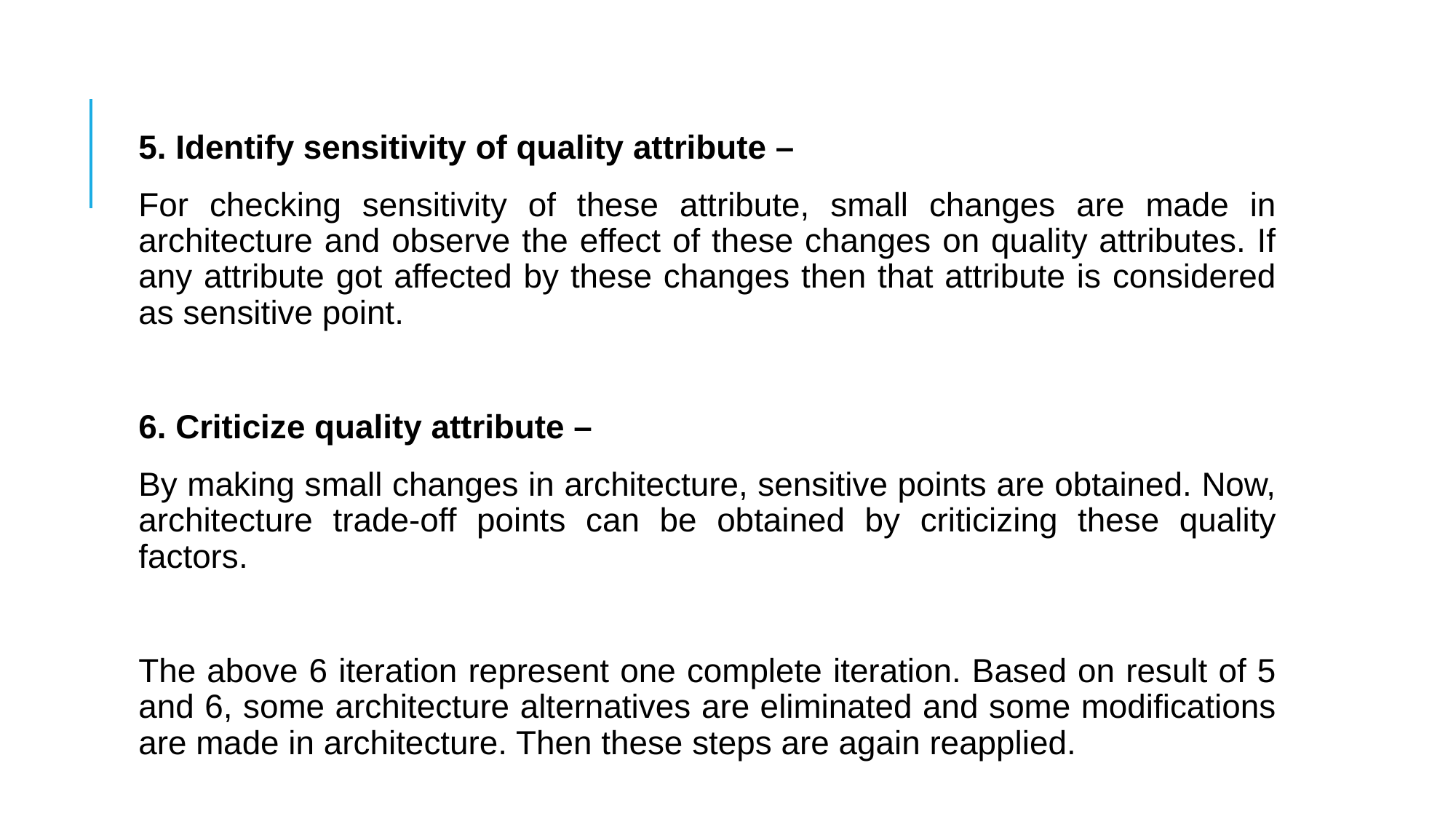

#
5. Identify sensitivity of quality attribute –
For checking sensitivity of these attribute, small changes are made in architecture and observe the effect of these changes on quality attributes. If any attribute got affected by these changes then that attribute is considered as sensitive point.

6. Criticize quality attribute –
By making small changes in architecture, sensitive points are obtained. Now, architecture trade-off points can be obtained by criticizing these quality factors.

The above 6 iteration represent one complete iteration. Based on result of 5 and 6, some architecture alternatives are eliminated and some modifications are made in architecture. Then these steps are again reapplied.